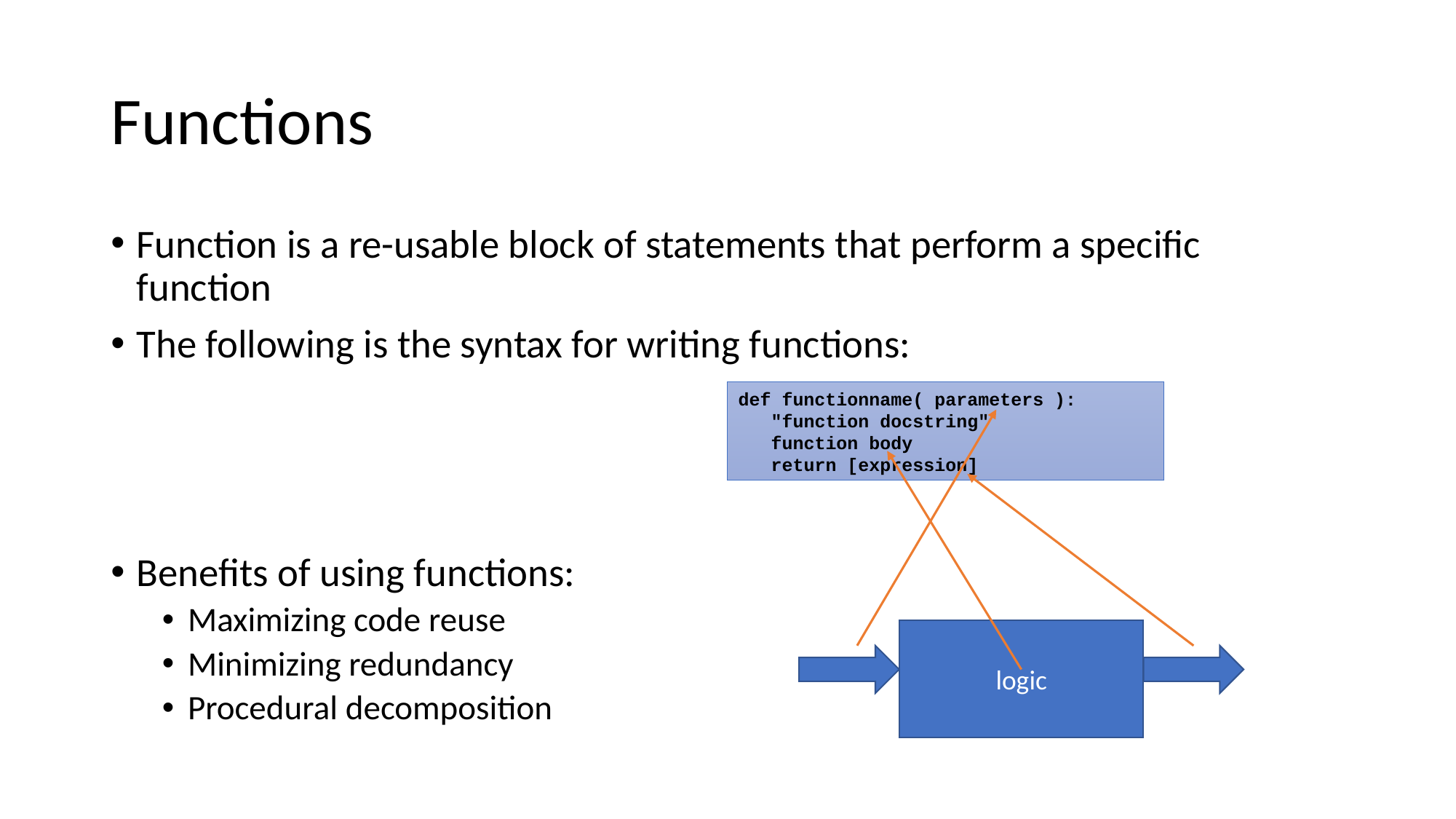

# Functions
Function is a re-usable block of statements that perform a specific function
The following is the syntax for writing functions:

Benefits of using functions:
Maximizing code reuse
Minimizing redundancy
Procedural decomposition

def functionname( parameters ):
   "function docstring"
   function body
   return [expression]
logic